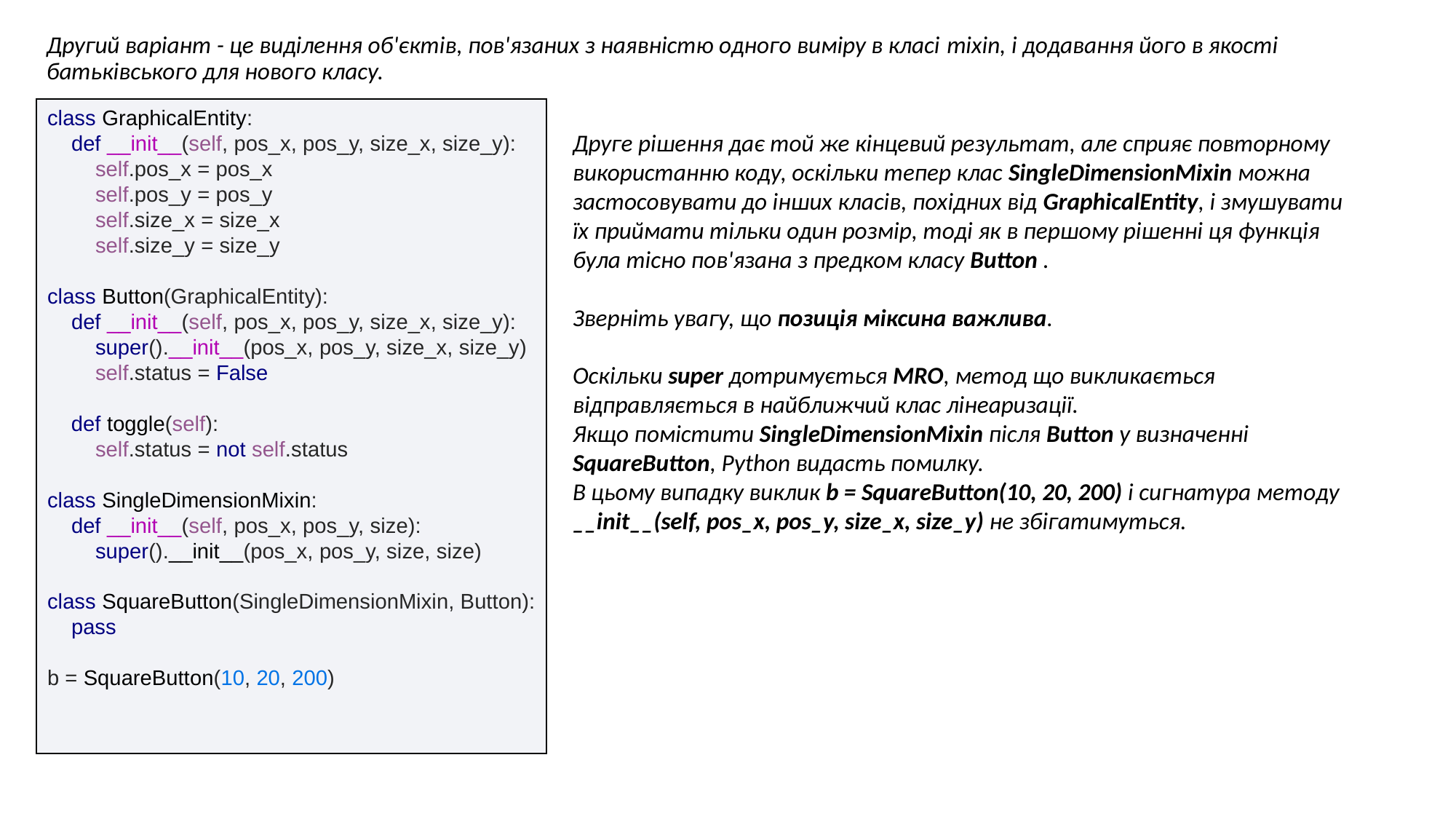

Другий варіант - це виділення об'єктів, пов'язаних з наявністю одного виміру в класі mixin, і додавання його в якості батьківського для нового класу.

class GraphicalEntity:
    def __init__(self, pos_x, pos_y, size_x, size_y):
        self.pos_x = pos_x
        self.pos_y = pos_y
        self.size_x = size_x
        self.size_y = size_y
class Button(GraphicalEntity):
    def __init__(self, pos_x, pos_y, size_x, size_y):
        super().__init__(pos_x, pos_y, size_x, size_y)
        self.status = False
    def toggle(self):
        self.status = not self.status
class SingleDimensionMixin:
    def __init__(self, pos_x, pos_y, size):
        super().__init__(pos_x, pos_y, size, size)
class SquareButton(SingleDimensionMixin, Button):
    pass
b = SquareButton(10, 20, 200)
Друге рішення дає той же кінцевий результат, але сприяє повторному використанню коду, оскільки тепер клас SingleDimensionMixin можна застосовувати до інших класів, похідних від GraphicalEntity, і змушувати їх приймати тільки один розмір, тоді як в першому рішенні ця функція була тісно пов'язана з предком класу Button .

Зверніть увагу, що позиція міксина важлива.

Оскільки super дотримується MRO, метод що викликається відправляється в найближчий клас лінеаризації.
Якщо помістити SingleDimensionMixin після Button у визначенні SquareButton, Python видасть помилку.
В цьому випадку виклик b = SquareButton(10, 20, 200) і сигнатура методу __init__(self, pos_x, pos_y, size_x, size_y) не збігатимуться.